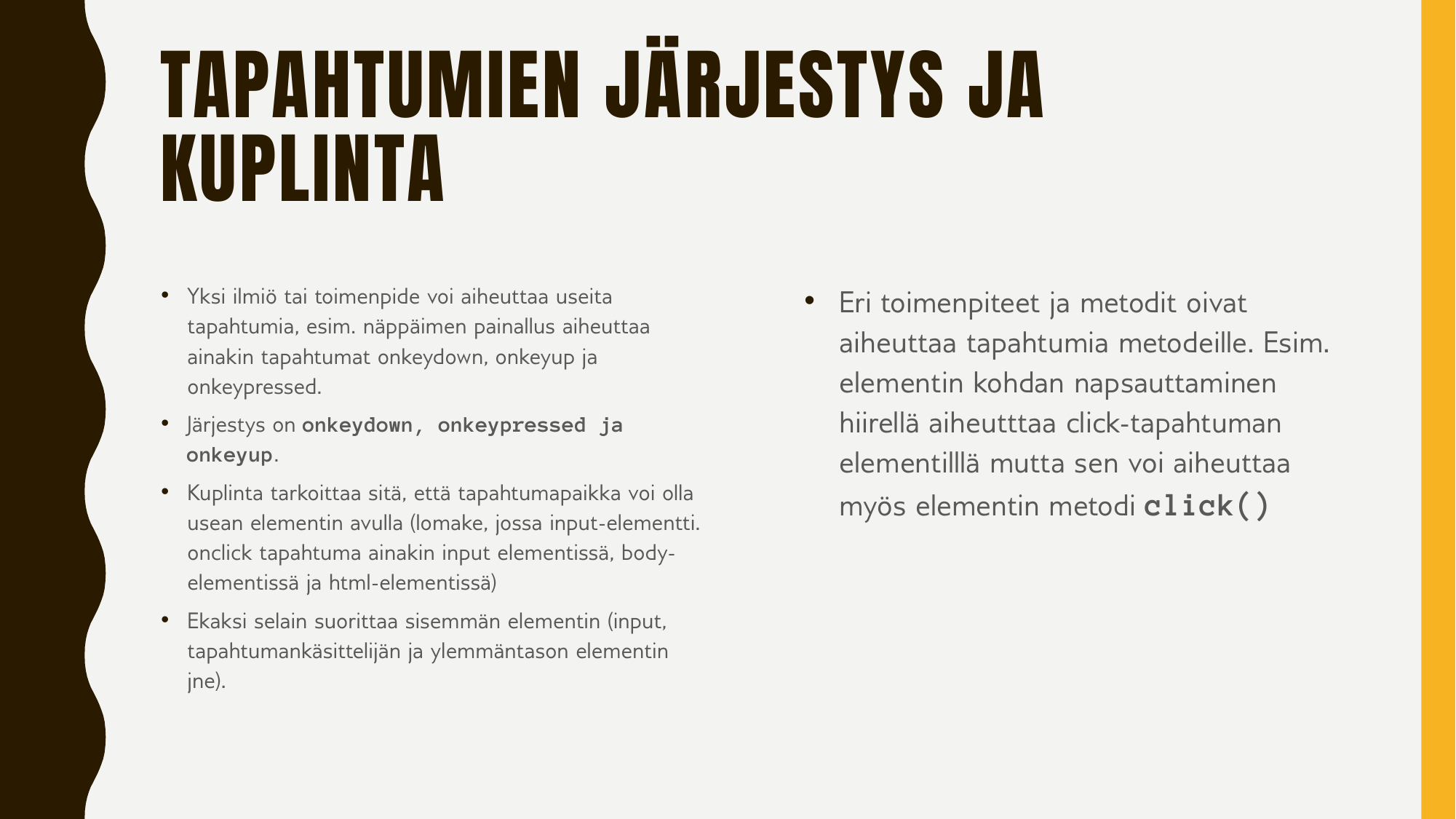

# Tapahtumien järjestys ja kuplinta
Yksi ilmiö tai toimenpide voi aiheuttaa useita tapahtumia, esim. näppäimen painallus aiheuttaa ainakin tapahtumat onkeydown, onkeyup ja onkeypressed.
Järjestys on onkeydown, onkeypressed ja onkeyup.
Kuplinta tarkoittaa sitä, että tapahtumapaikka voi olla usean elementin avulla (lomake, jossa input-elementti. onclick tapahtuma ainakin input elementissä, body-elementissä ja html-elementissä)
Ekaksi selain suorittaa sisemmän elementin (input, tapahtumankäsittelijän ja ylemmäntason elementin jne).
Eri toimenpiteet ja metodit oivat aiheuttaa tapahtumia metodeille. Esim. elementin kohdan napsauttaminen hiirellä aiheutttaa click-tapahtuman elementilllä mutta sen voi aiheuttaa myös elementin metodi click()